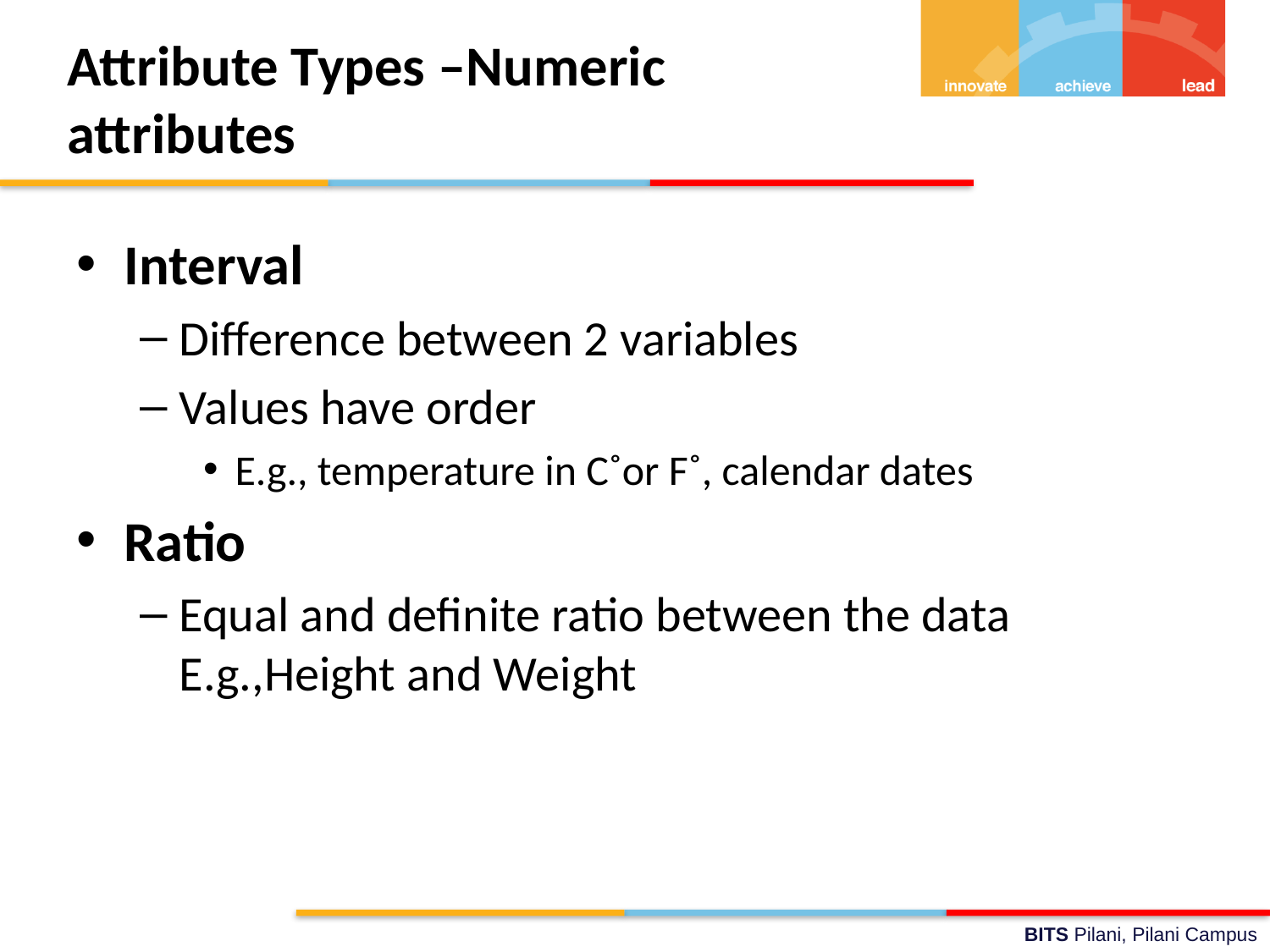

# Attribute Types –Numeric attributes
Interval
Difference between 2 variables
Values have order
E.g., temperature in C˚or F˚, calendar dates
Ratio
Equal and definite ratio between the data E.g.,Height and Weight